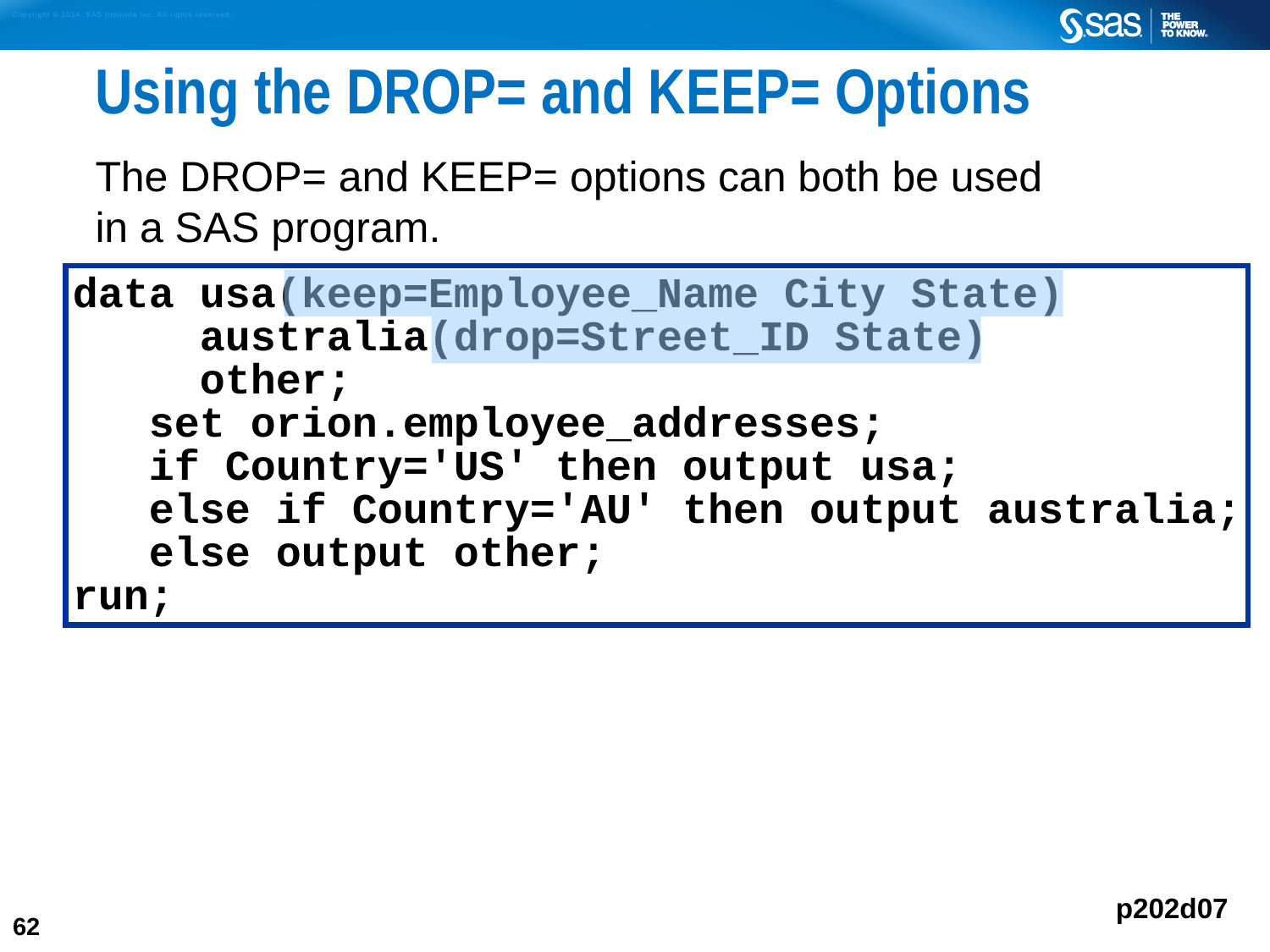

# Using the DROP= and KEEP= Options
The DROP= and KEEP= options can both be used
in a SAS program.

data usa(keep=Employee_Name City State)
     australia(drop=Street_ID State)
     other;
   set orion.employee_addresses;
   if Country='US' then output usa;
   else if Country='AU' then output australia;
   else output other;
run;

p202d07
62